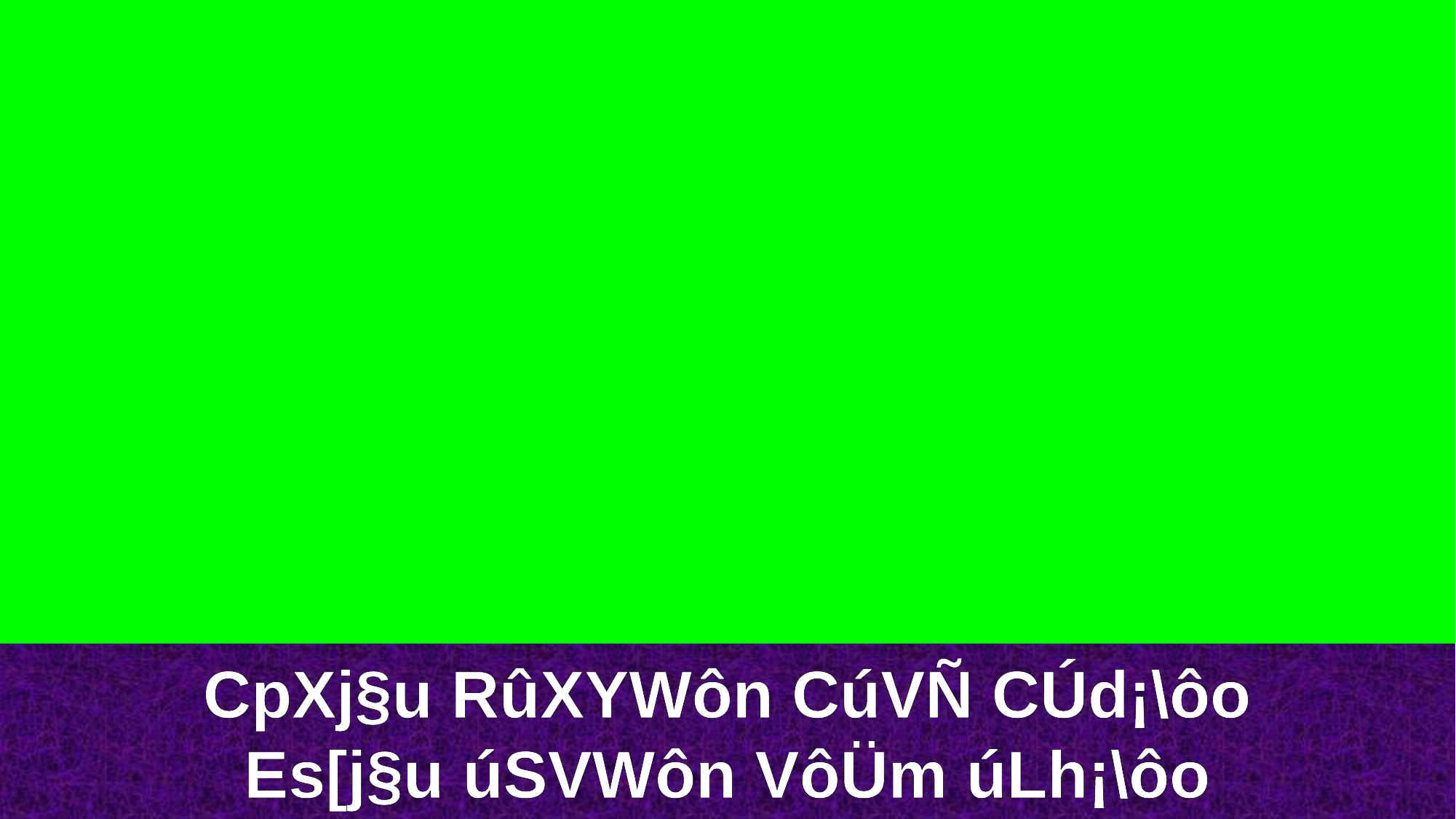

CpXj§u RûXYWôn CúVÑ CÚd¡\ôo
Es[j§u úSVWôn VôÜm úLh¡\ôo